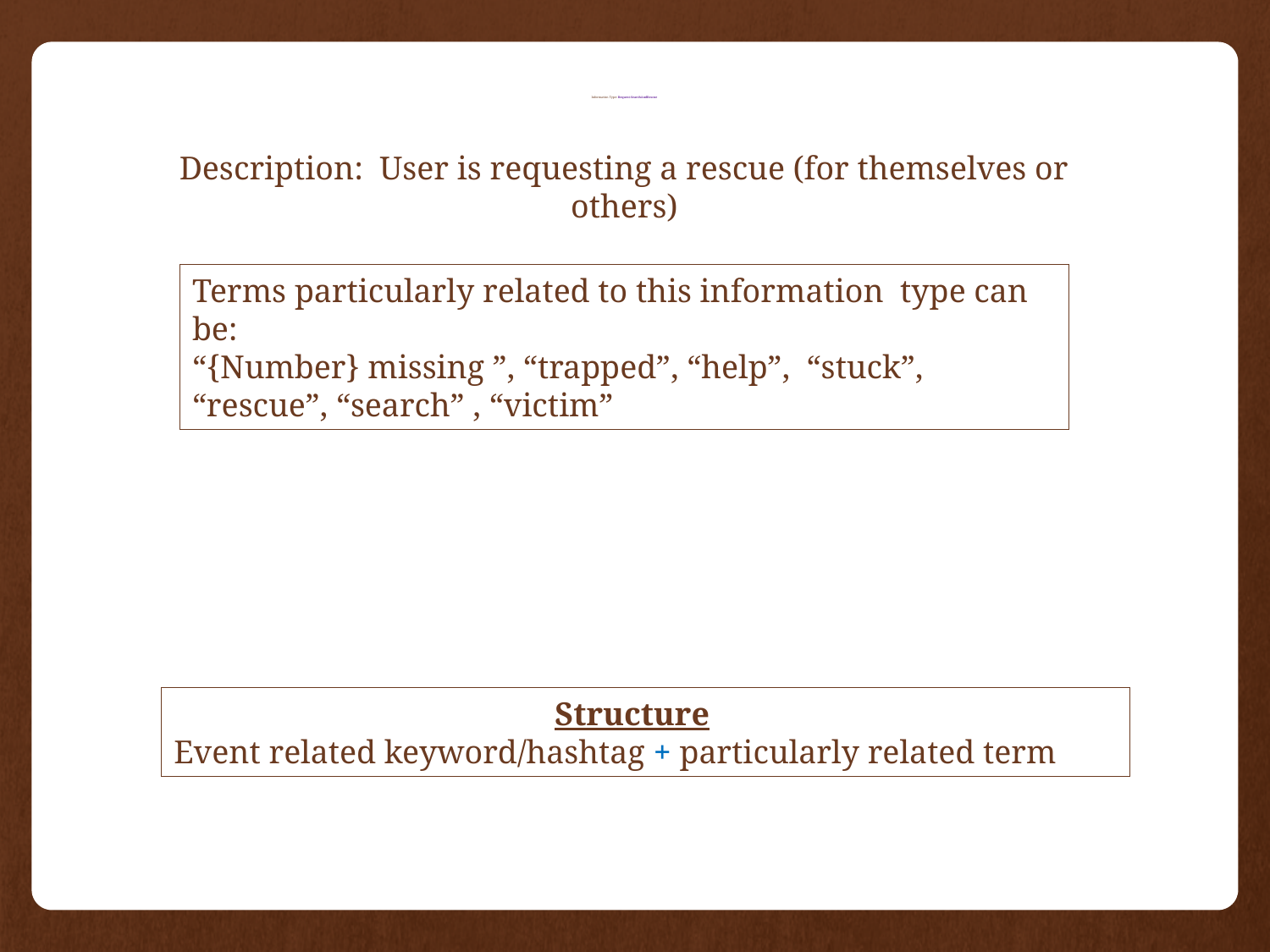

# Information Type: Request-SearchAndRescue
Description:  User is requesting a rescue (for themselves or others)
Terms particularly related to this information  type can be:
“{Number} missing ”, “trapped”, “help”,  “stuck”, “rescue”, “search” , “victim”
			Structure
Event related keyword/hashtag + particularly related term